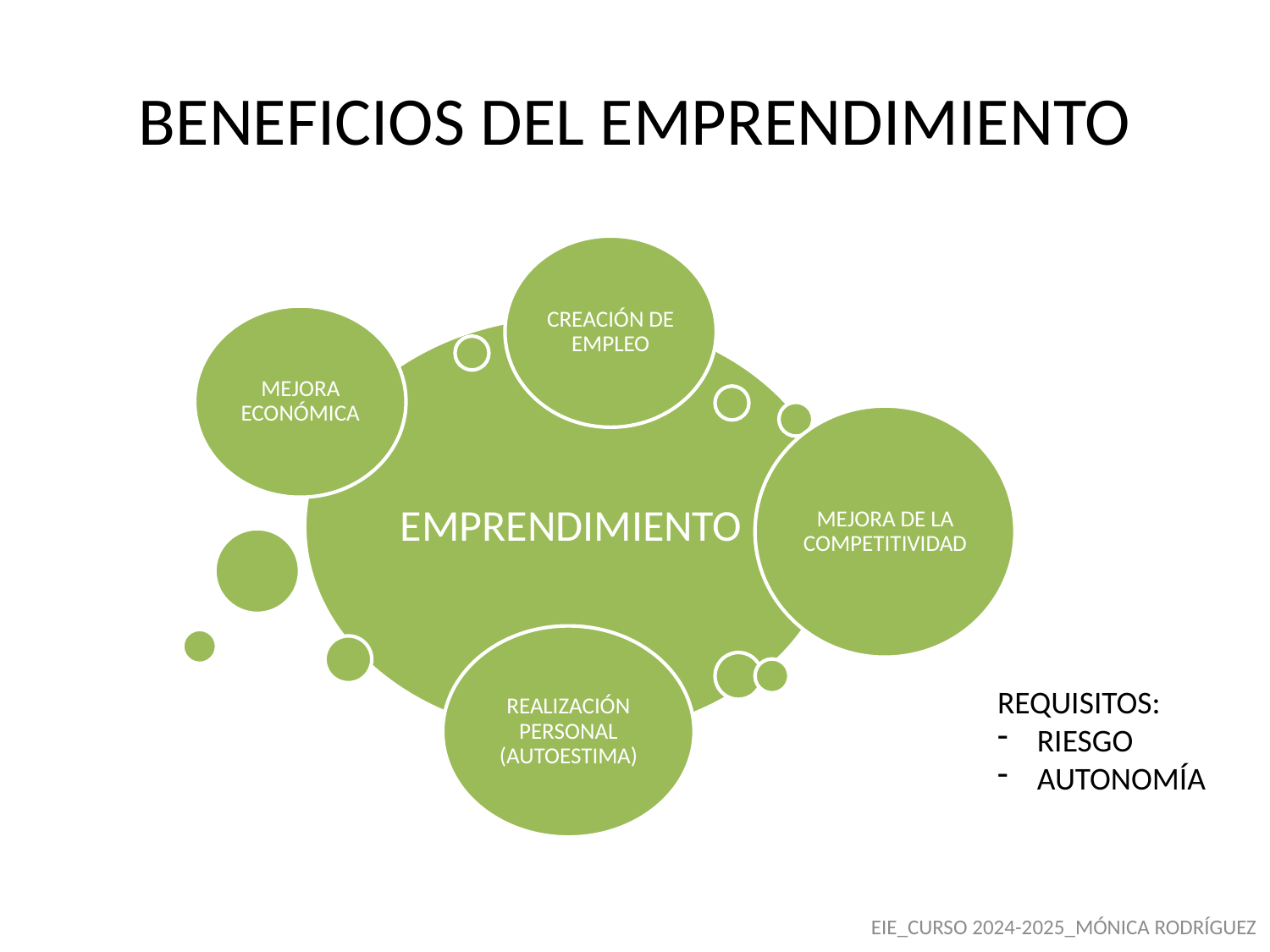

# BENEFICIOS DEL EMPRENDIMIENTO
CREACIÓN DE EMPLEO

MEJORA ECONÓMICA
EMPRENDIMIENTO

MEJORA DE LA COMPETITIVIDAD

REALIZACIÓN PERSONAL (AUTOESTIMA)

REQUISITOS:
RIESGO
AUTONOMÍA

EIE_CURSO 2024-2025_MÓNICA RODRÍGUEZ